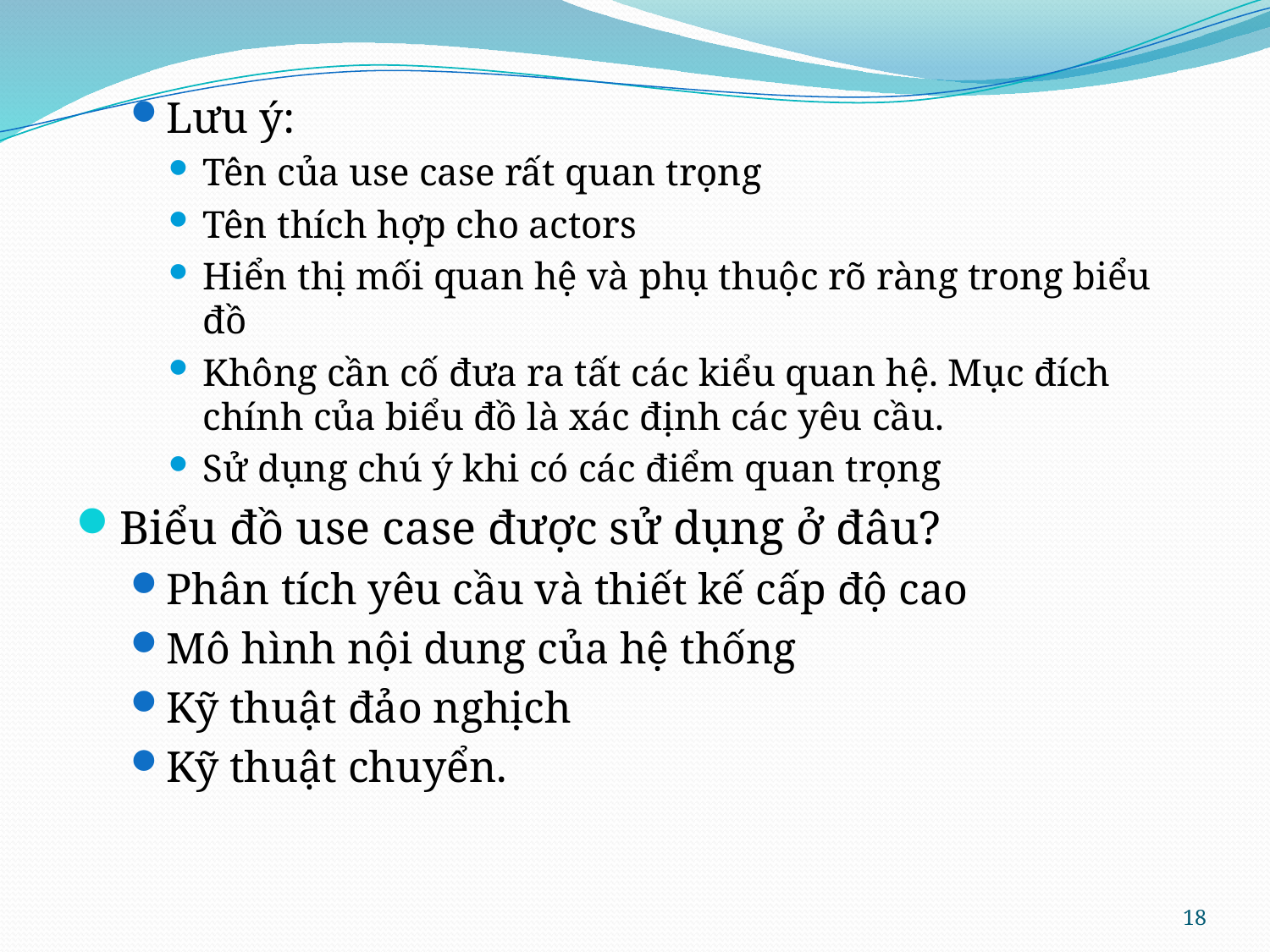

Lưu ý:
Tên của use case rất quan trọng
Tên thích hợp cho actors
Hiển thị mối quan hệ và phụ thuộc rõ ràng trong biểu đồ
Không cần cố đưa ra tất các kiểu quan hệ. Mục đích chính của biểu đồ là xác định các yêu cầu.
Sử dụng chú ý khi có các điểm quan trọng
Biểu đồ use case được sử dụng ở đâu?
Phân tích yêu cầu và thiết kế cấp độ cao
Mô hình nội dung của hệ thống
Kỹ thuật đảo nghịch
Kỹ thuật chuyển.

18